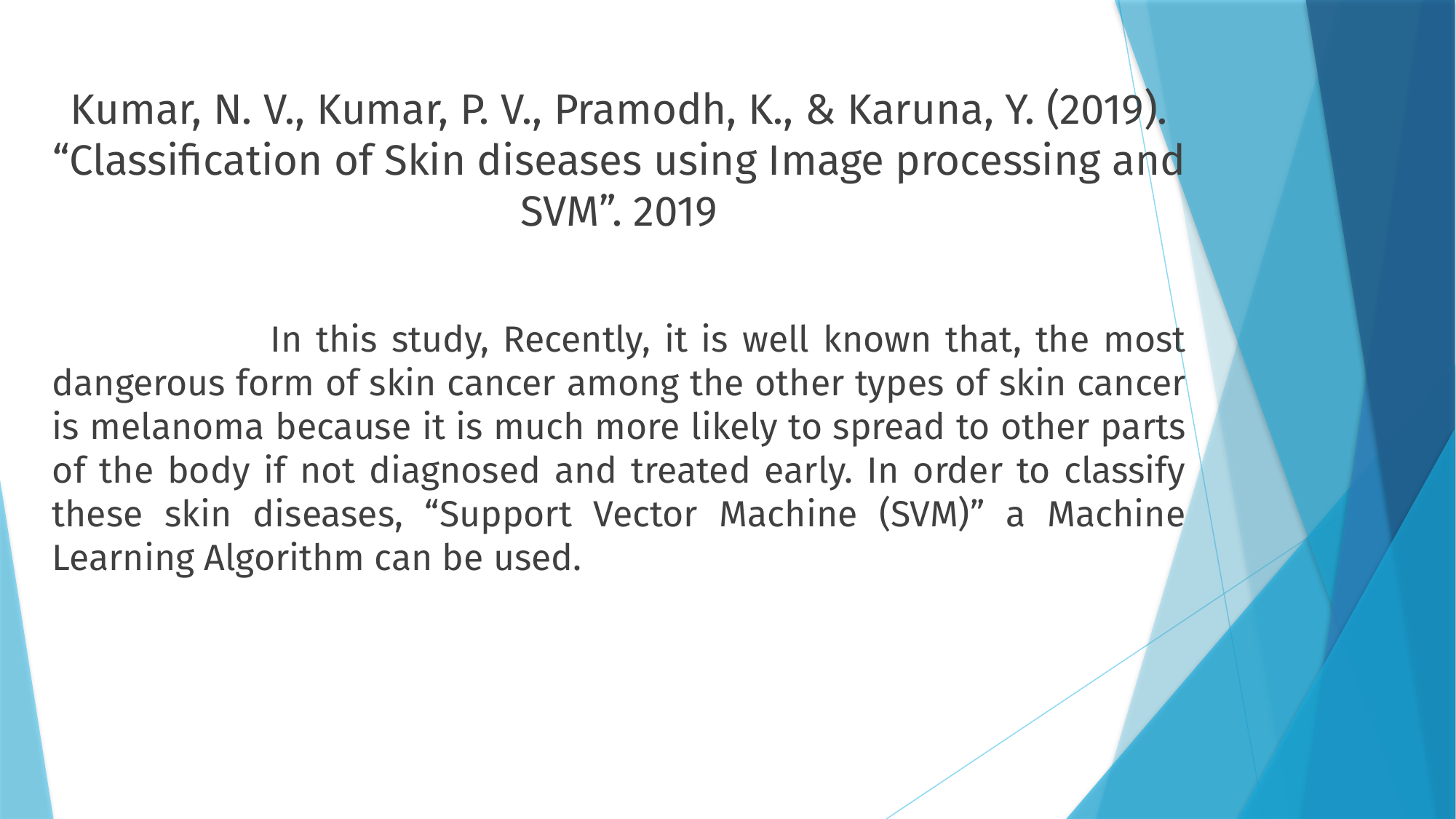

Kumar, N. V., Kumar, P. V., Pramodh, K., & Karuna, Y. (2019). “Classification of Skin diseases using Image processing and SVM”. 2019

		In this study, Recently, it is well known that, the most dangerous form of skin cancer among the other types of skin cancer is melanoma because it is much more likely to spread to other parts of the body if not diagnosed and treated early. In order to classify these skin diseases, “Support Vector Machine (SVM)” a Machine Learning Algorithm can be used.